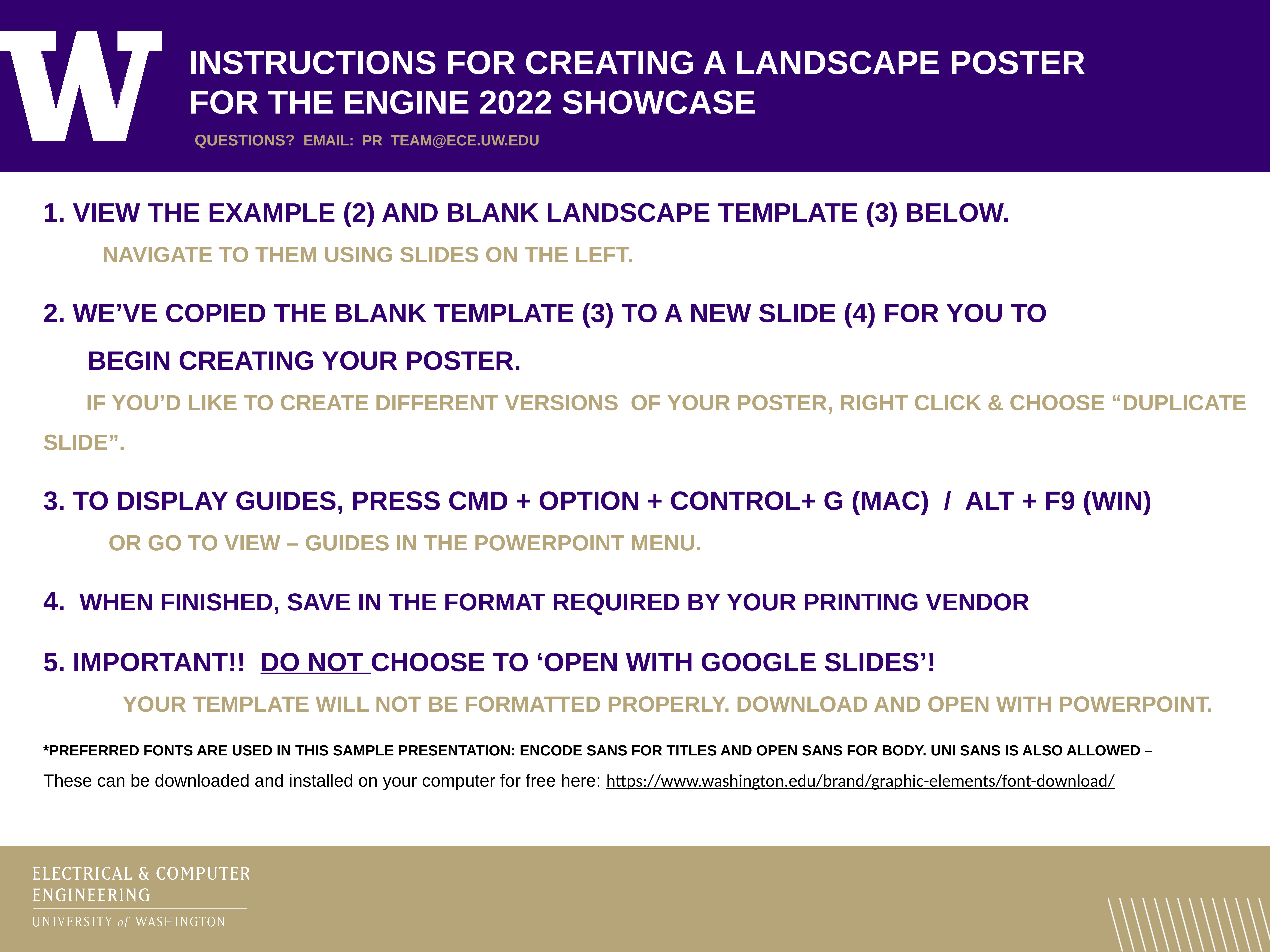

INSTRUCTIONS FOR CREATING A LANDSCAPE POSTER FOR THE ENGINE 2022 SHOWCASE
QUESTIONS?  EMAIL:  PR_TEAM@ECE.UW.EDU
1. VIEW THE EXAMPLE (2) AND BLANK LANDSCAPE TEMPLATE (3) BELOW.
		 NAVIGATE TO THEM USING SLIDES ON THE LEFT.

2. WE’VE COPIED THE BLANK TEMPLATE (3) TO A NEW SLIDE (4) FOR YOU TO
      BEGIN CREATING YOUR POSTER.
       IF YOU’D LIKE TO CREATE DIFFERENT VERSIONS  OF YOUR POSTER, RIGHT CLICK & CHOOSE “DUPLICATE SLIDE”.

3. TO DISPLAY GUIDES, PRESS CMD + OPTION + CONTROL+ G (MAC)  /  ALT + F9 (WIN)
		  OR GO TO VIEW – GUIDES IN THE POWERPOINT MENU.

4.  WHEN FINISHED, SAVE IN THE FORMAT REQUIRED BY YOUR PRINTING VENDOR

5. IMPORTANT!!  DO NOT CHOOSE TO ‘OPEN WITH GOOGLE SLIDES’!
			YOUR TEMPLATE WILL NOT BE FORMATTED PROPERLY. DOWNLOAD AND OPEN WITH POWERPOINT.

*PREFERRED FONTS ARE USED IN THIS SAMPLE PRESENTATION: ENCODE SANS FOR TITLES AND OPEN SANS FOR BODY. UNI SANS IS ALSO ALLOWED –
These can be downloaded and installed on your computer for free here: https://www.washington.edu/brand/graphic-elements/font-download/